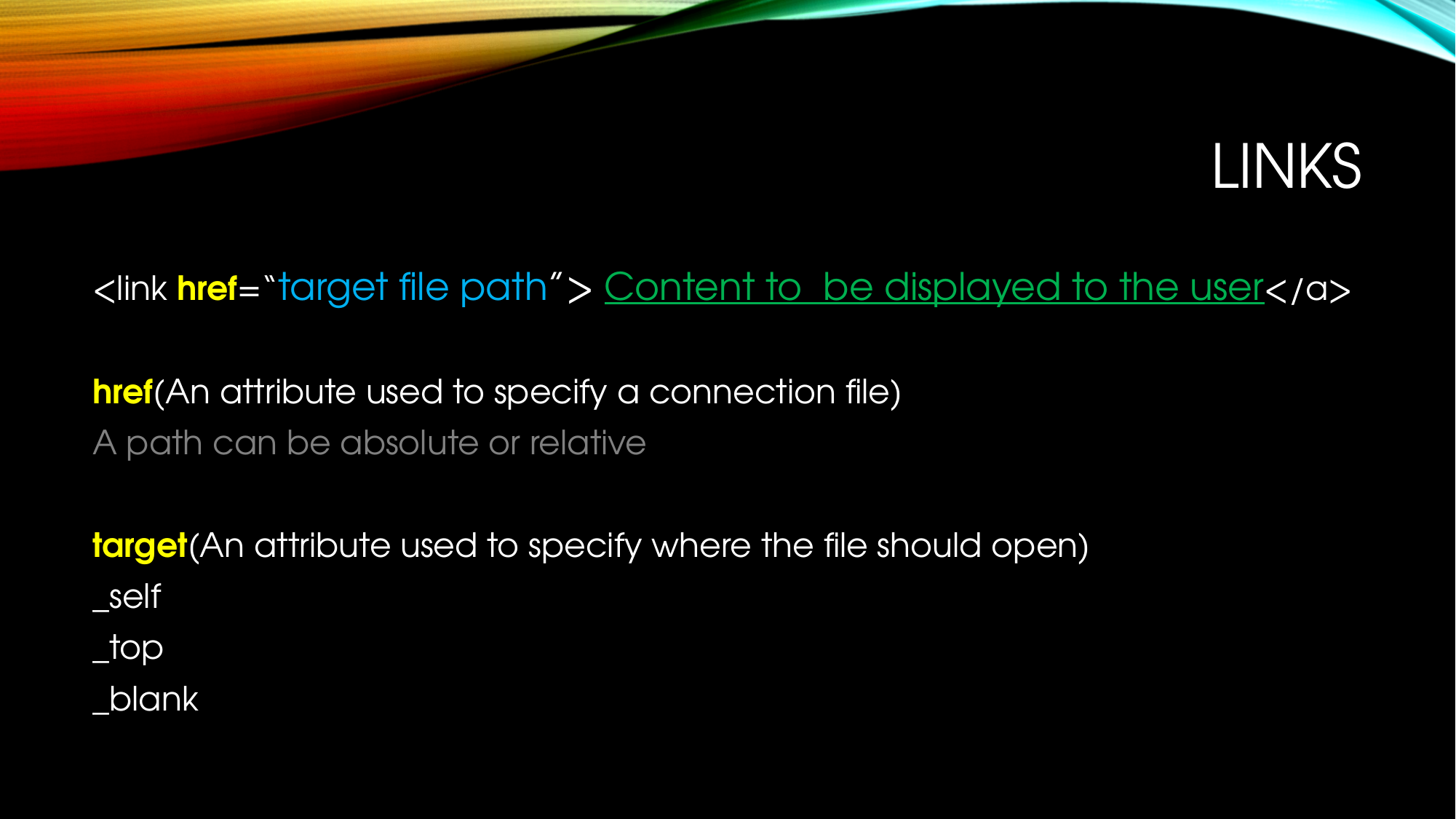

# Links
<link href=“target file path”> Content to  be displayed to the user</a>

href(An attribute used to specify a connection file)
A path can be absolute or relative

target(An attribute used to specify where the file should open)
_self
_top
_blank